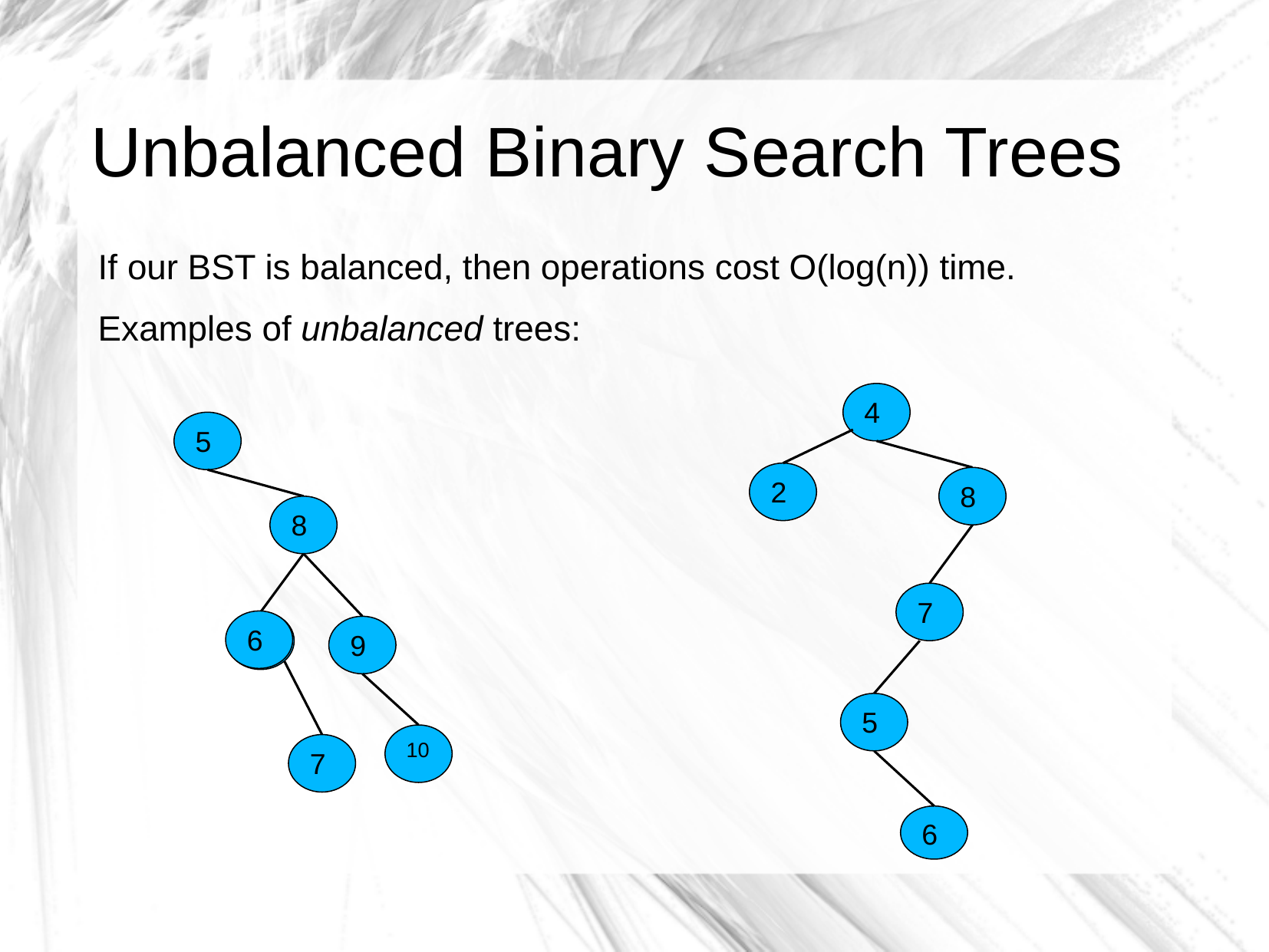

# Unbalanced Binary Search Trees
If our BST is balanced, then operations cost O(log(n)) time.
Examples of unbalanced trees:
4
2
8
7
5
6
5
8
6
6
9
10
7